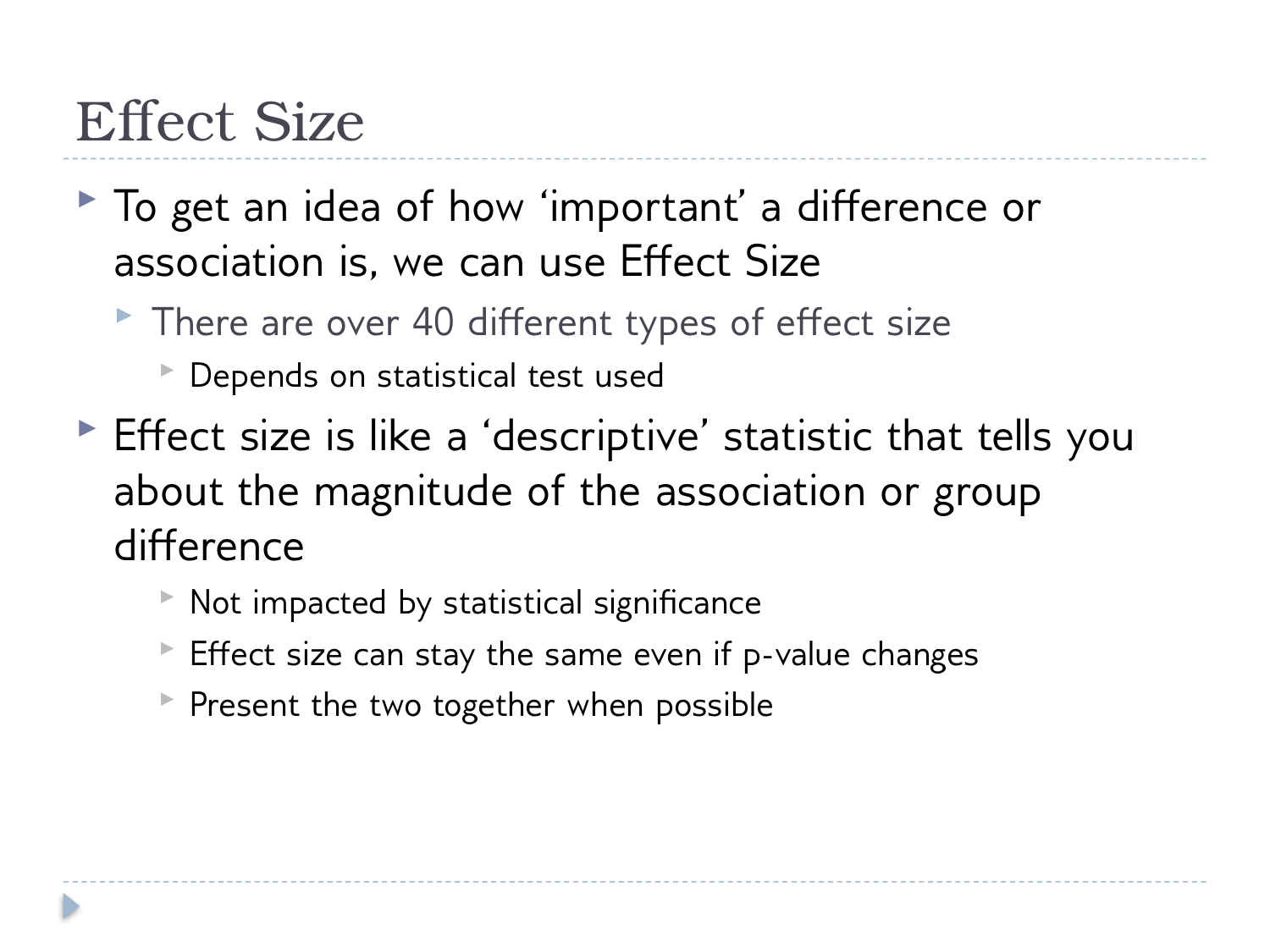

# Effect Size
To get an idea of how ‘important’ a difference or association is, we can use Effect Size
There are over 40 different types of effect size
Depends on statistical test used
Effect size is like a ‘descriptive’ statistic that tells you about the magnitude of the association or group difference
Not impacted by statistical significance
Effect size can stay the same even if p-value changes
Present the two together when possible